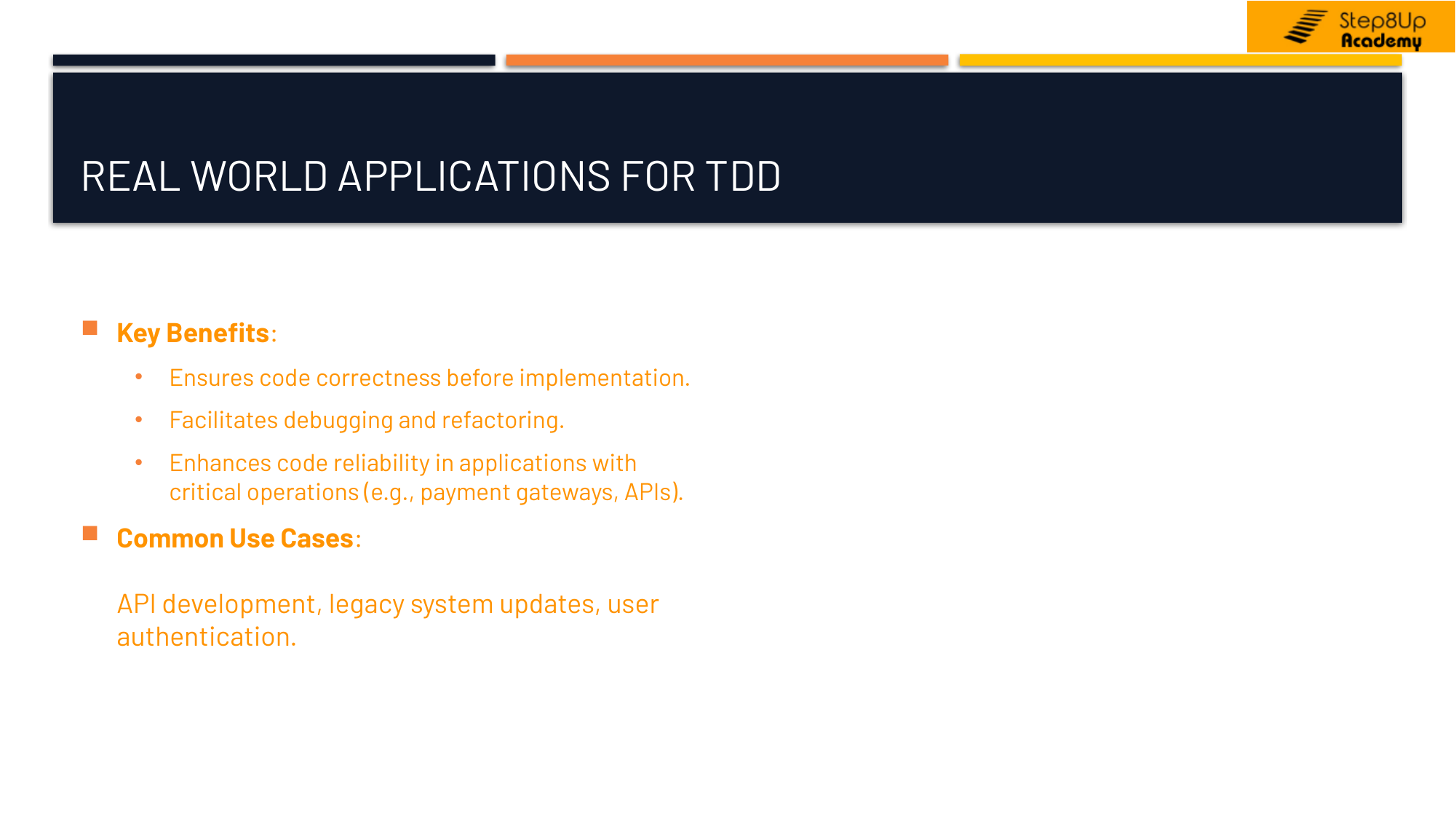

# Real World Applications for TDD
Key Benefits:
Ensures code correctness before implementation.
Facilitates debugging and refactoring.
Enhances code reliability in applications with critical operations (e.g., payment gateways, APIs).
Common Use Cases:
API development, legacy system updates, user authentication.